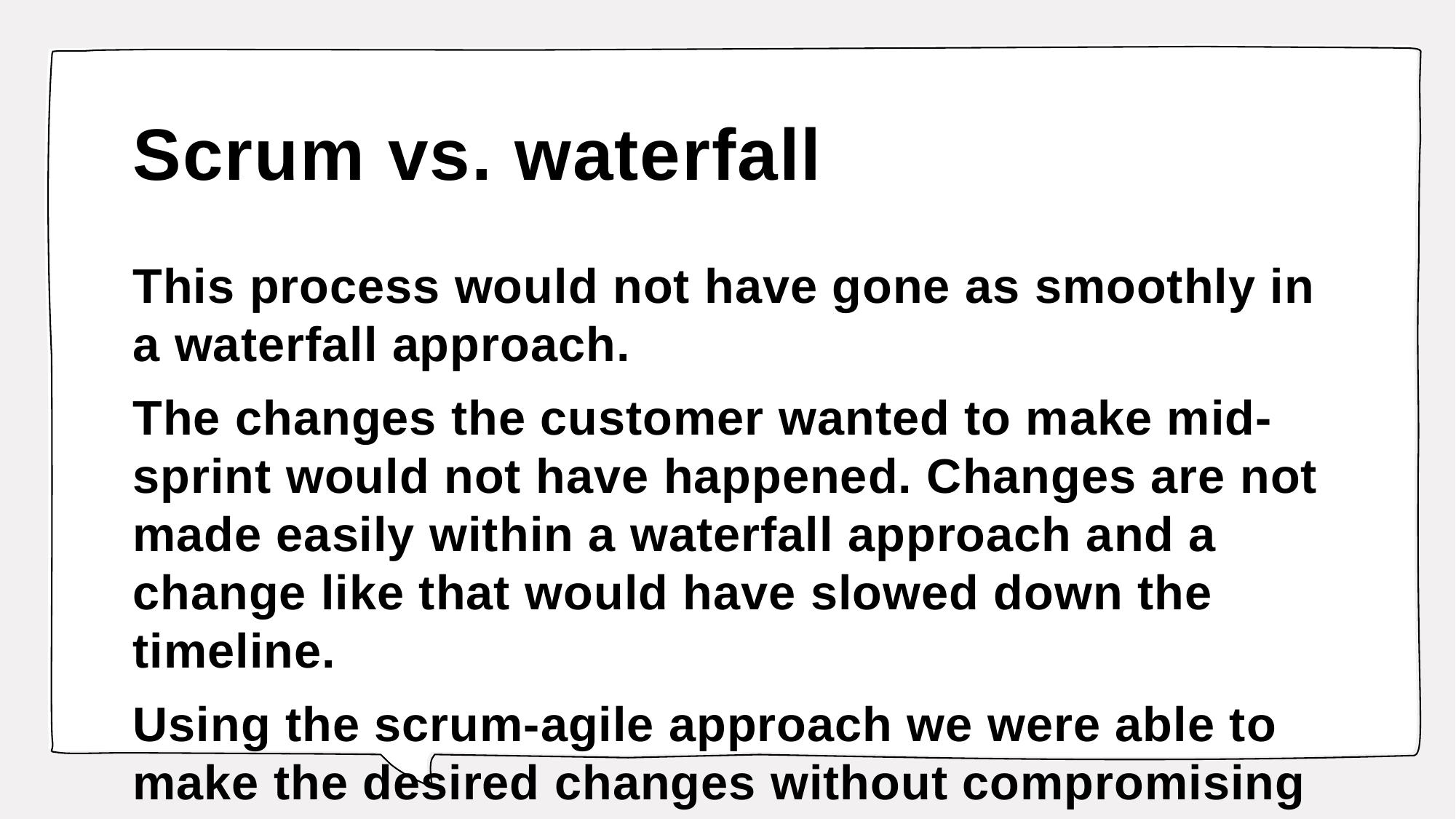

# Scrum vs. waterfall
This process would not have gone as smoothly in a waterfall approach.
The changes the customer wanted to make mid-sprint would not have happened. Changes are not made easily within a waterfall approach and a change like that would have slowed down the timeline.
Using the scrum-agile approach we were able to make the desired changes without compromising the timeline of the project.